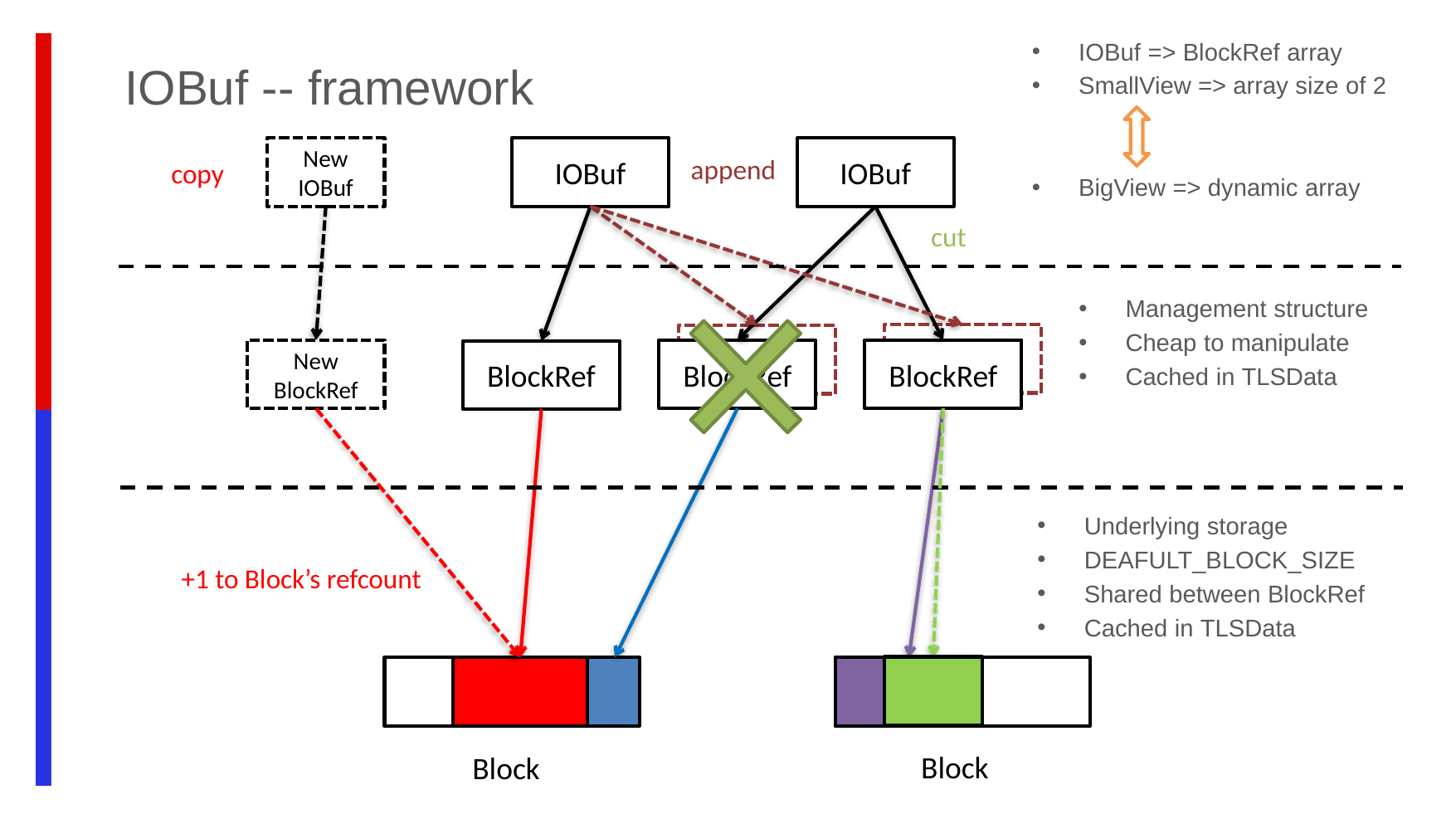

IOBuf => BlockRef array
SmallView => array size of 2

BigView => dynamic array
IOBuf -- framework

New
IOBuf
IOBuf
IOBuf
append
copy
cut

Management structure
Cheap to manipulate
Cached in TLSData
BlockRef
BlockRef
New BlockRef
BlockRef
BlockRef
BlockRef
Underlying storage
DEAFULT_BLOCK_SIZE
Shared between BlockRef
Cached in TLSData
+1 to Block’s refcount

Block
Block